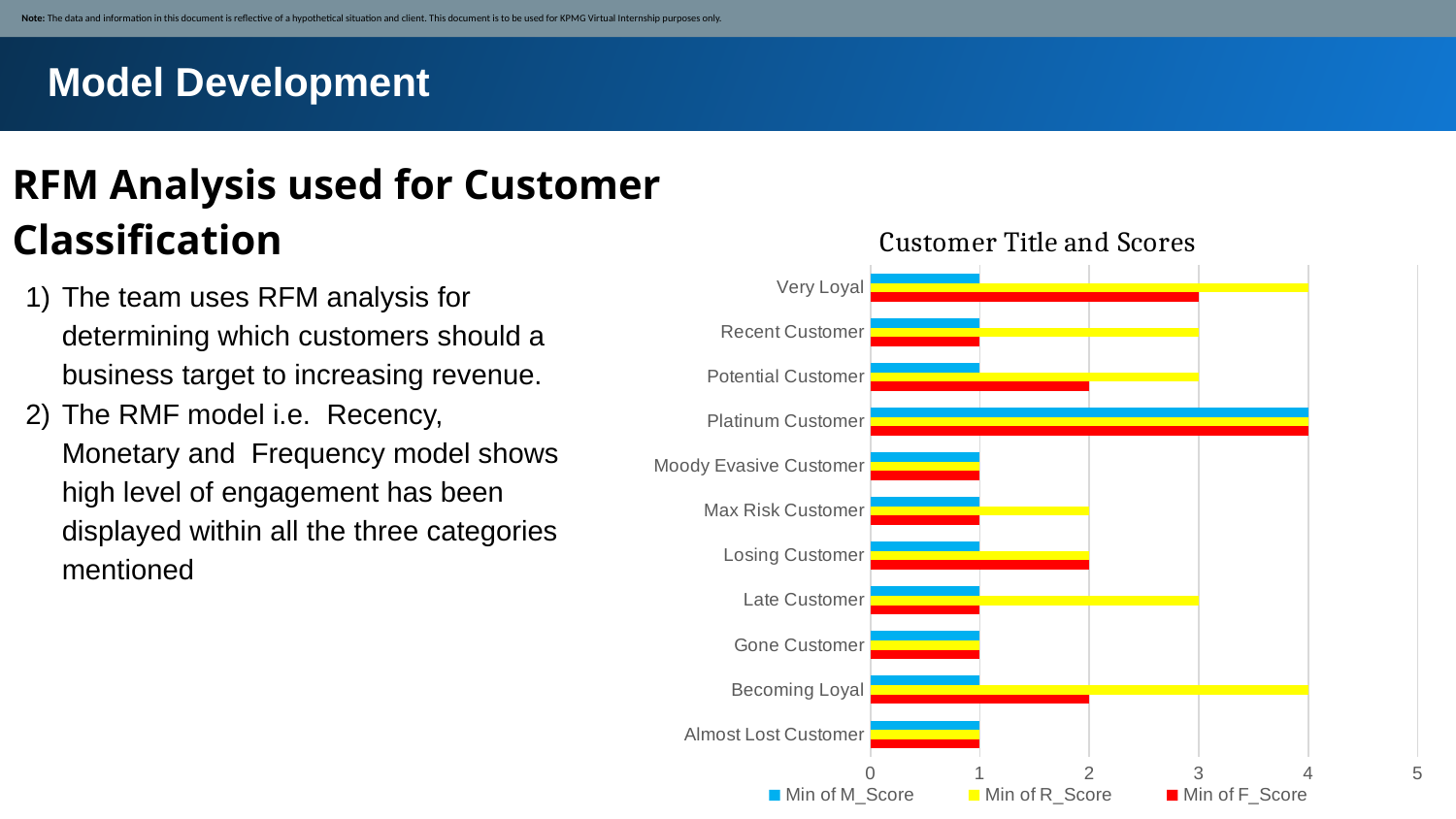

Note: The data and information in this document is reflective of a hypothetical situation and client. This document is to be used for KPMG Virtual Internship purposes only.
Model Development
RFM Analysis used for Customer Classification

### Chart

| Category | Min of F_Score | Min of R_Score | Min of M_Score |
|---|---|---|---|
| Almost Lost Customer | 1.0 | 1.0 | 1.0 |
| Becoming Loyal | 2.0 | 4.0 | 1.0 |
| Gone Customer | 1.0 | 1.0 | 1.0 |
| Late Customer | 1.0 | 3.0 | 1.0 |
| Losing Customer | 2.0 | 2.0 | 1.0 |
| Max Risk Customer | 1.0 | 2.0 | 1.0 |
| Moody Evasive Customer | 1.0 | 1.0 | 1.0 |
| Platinum Customer | 4.0 | 4.0 | 4.0 |
| Potential Customer | 2.0 | 3.0 | 1.0 |
| Recent Customer | 1.0 | 3.0 | 1.0 |
| Very Loyal | 3.0 | 4.0 | 1.0 |
The team uses RFM analysis for determining which customers should a business target to increasing revenue.
The RMF model i.e.  Recency, Monetary and  Frequency model shows high level of engagement has been displayed within all the three categories mentioned